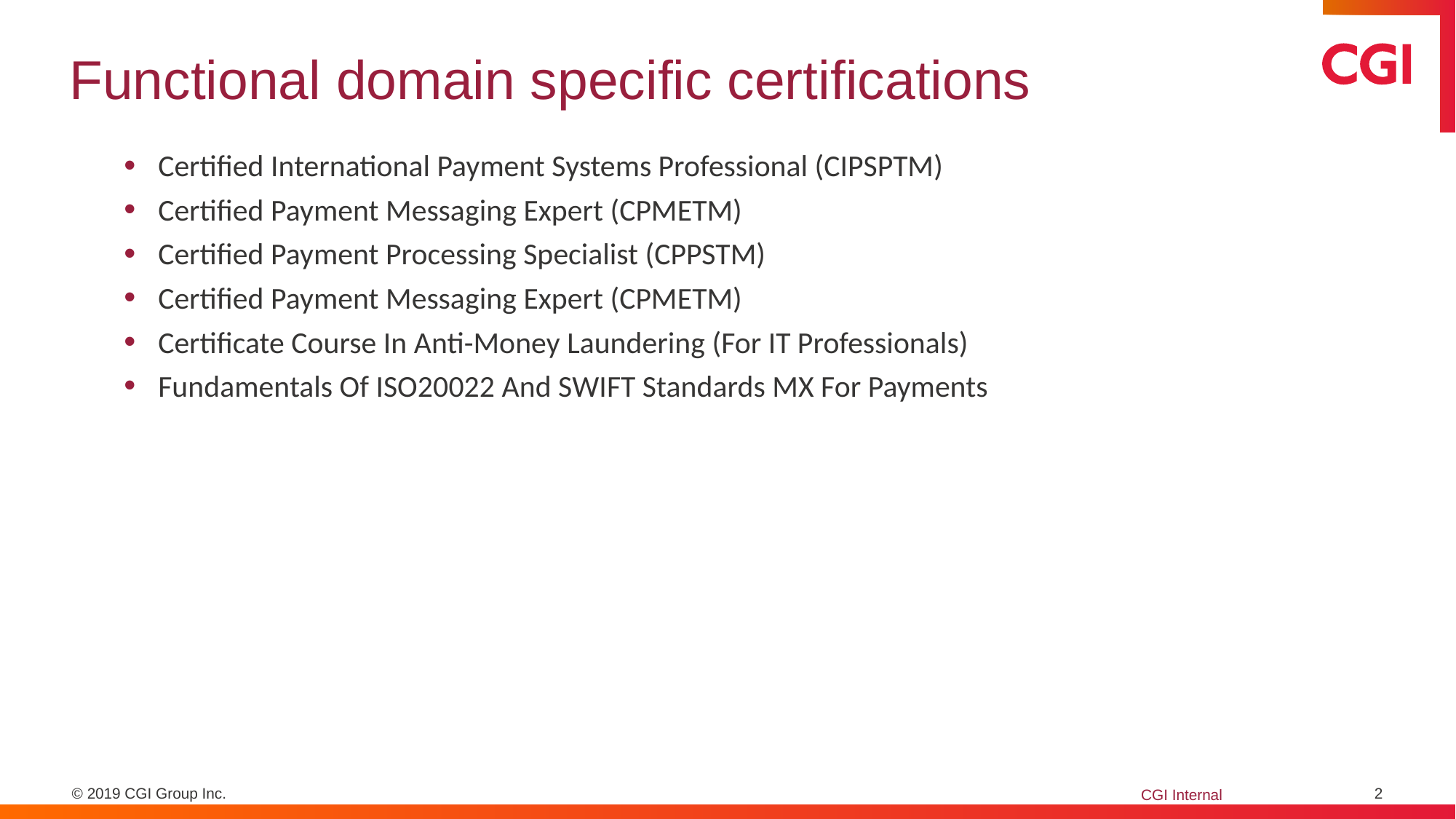

# Functional domain specific certifications
Certified International Payment Systems Professional (CIPSPTM)
Certified Payment Messaging Expert (CPMETM)
Certified Payment Processing Specialist (CPPSTM)
Certified Payment Messaging Expert (CPMETM)
Certificate Course In Anti-Money Laundering (For IT Professionals)
Fundamentals Of ISO20022 And SWIFT Standards MX For Payments
2